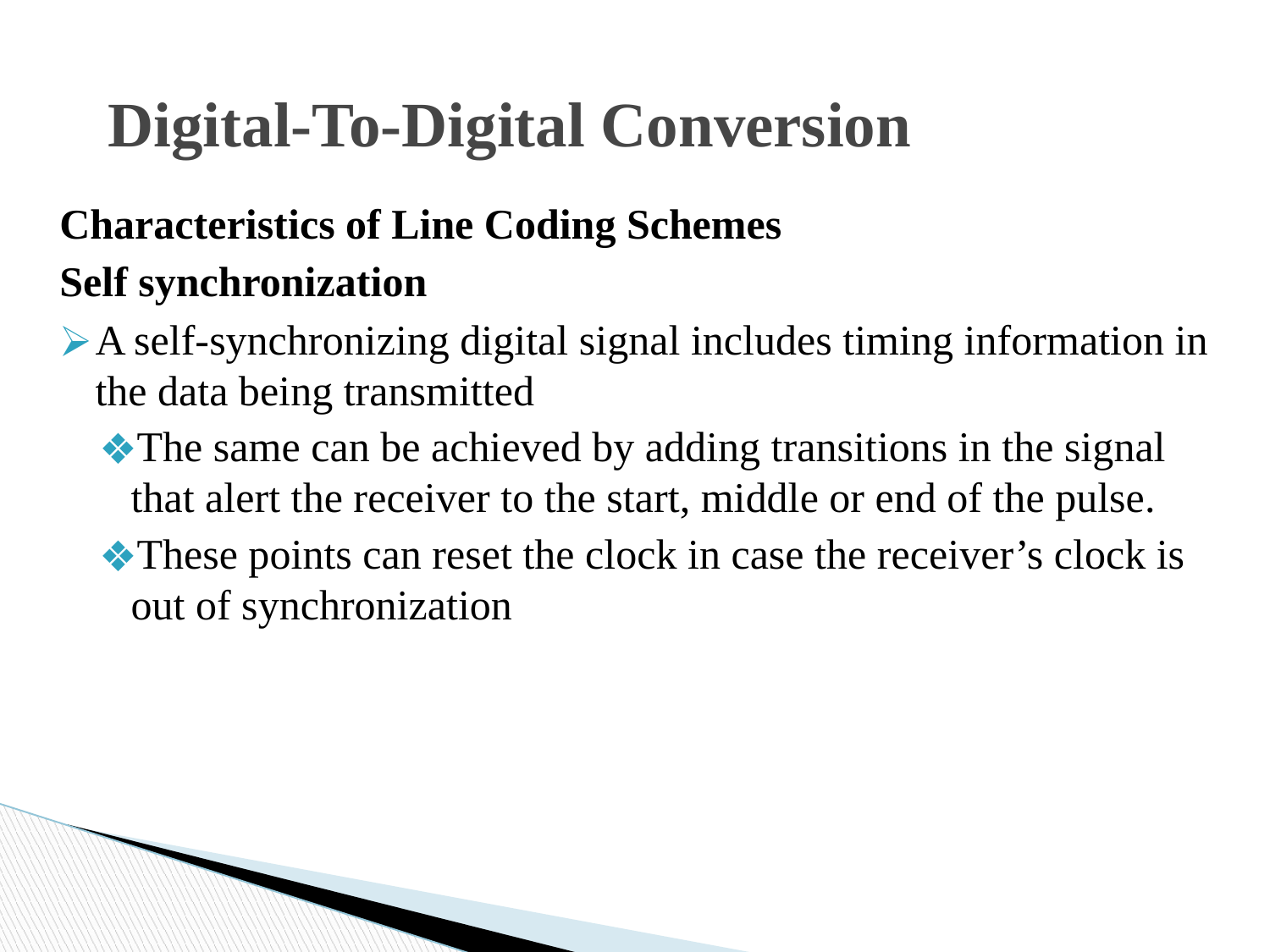

# Digital-To-Digital Conversion
Characteristics of Line Coding Schemes
Self synchronization
A self-synchronizing digital signal includes timing information in the data being transmitted
The same can be achieved by adding transitions in the signal that alert the receiver to the start, middle or end of the pulse.
These points can reset the clock in case the receiver’s clock is out of synchronization